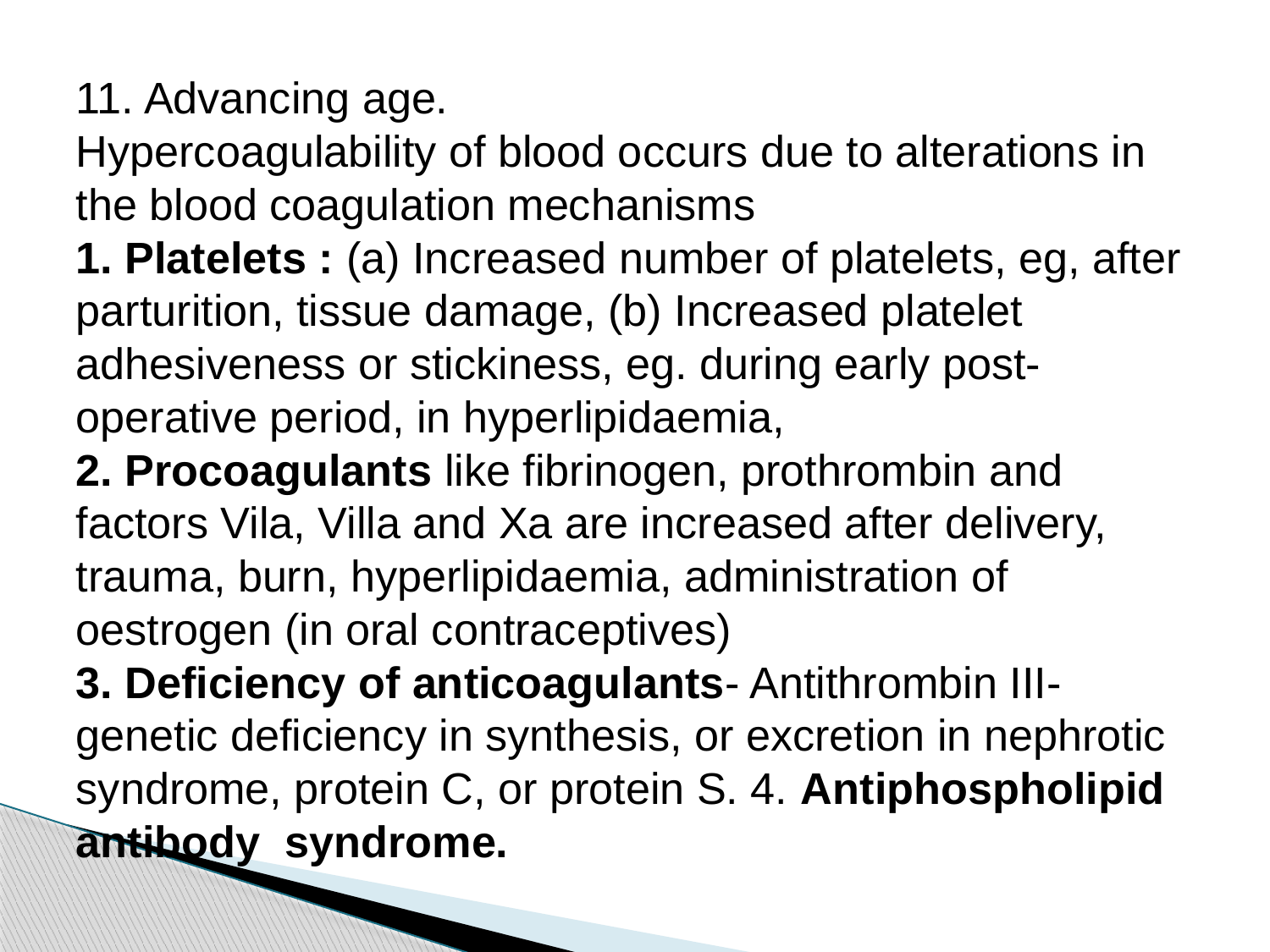

11. Advancing age.
Hypercoagulability of blood occurs due to alterations in the blood coagulation mechanisms
1. Platelets : (a) Increased number of platelets, eg, after parturition, tissue damage, (b) Increased platelet adhesiveness or stickiness, eg. during early post-operative period, in hyperlipidaemia,
2. Procoagulants like fibrinogen, prothrombin and factors Vila, Villa and Xa are increased after delivery, trauma, burn, hyperlipidaemia, administration of oestrogen (in oral contraceptives)
3. Deficiency of anticoagulants- Antithrombin III- genetic deficiency in synthesis, or excretion in nephrotic syndrome, protein C, or protein S. 4. Antiphospholipid antibody  syndrome.